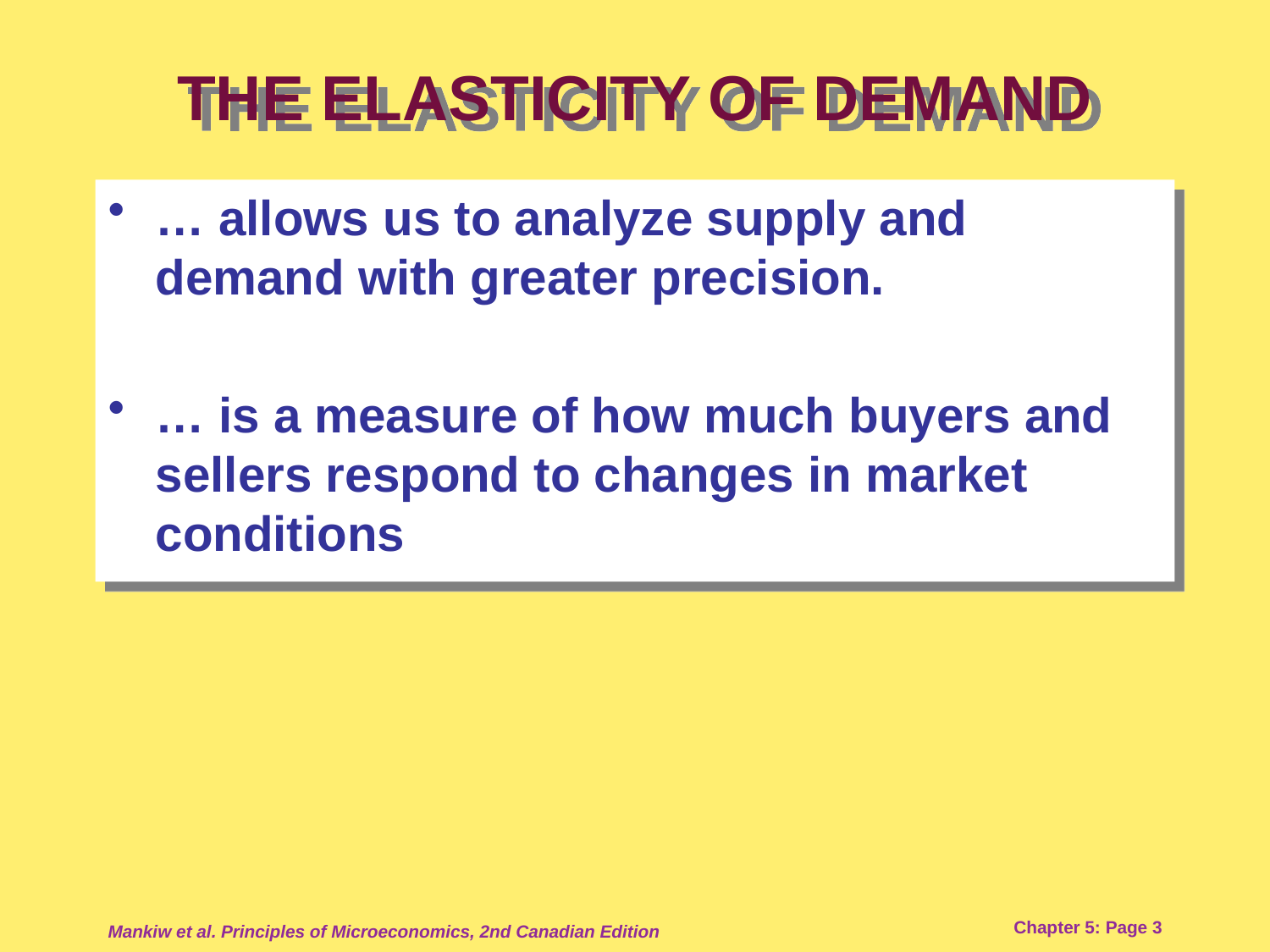

# THE ELASTICITY OF DEMAND
… allows us to analyze supply and demand with greater precision.

… is a measure of how much buyers and sellers respond to changes in market conditions
Mankiw et al. Principles of Microeconomics, 2nd Canadian Edition
Chapter 5: Page 3